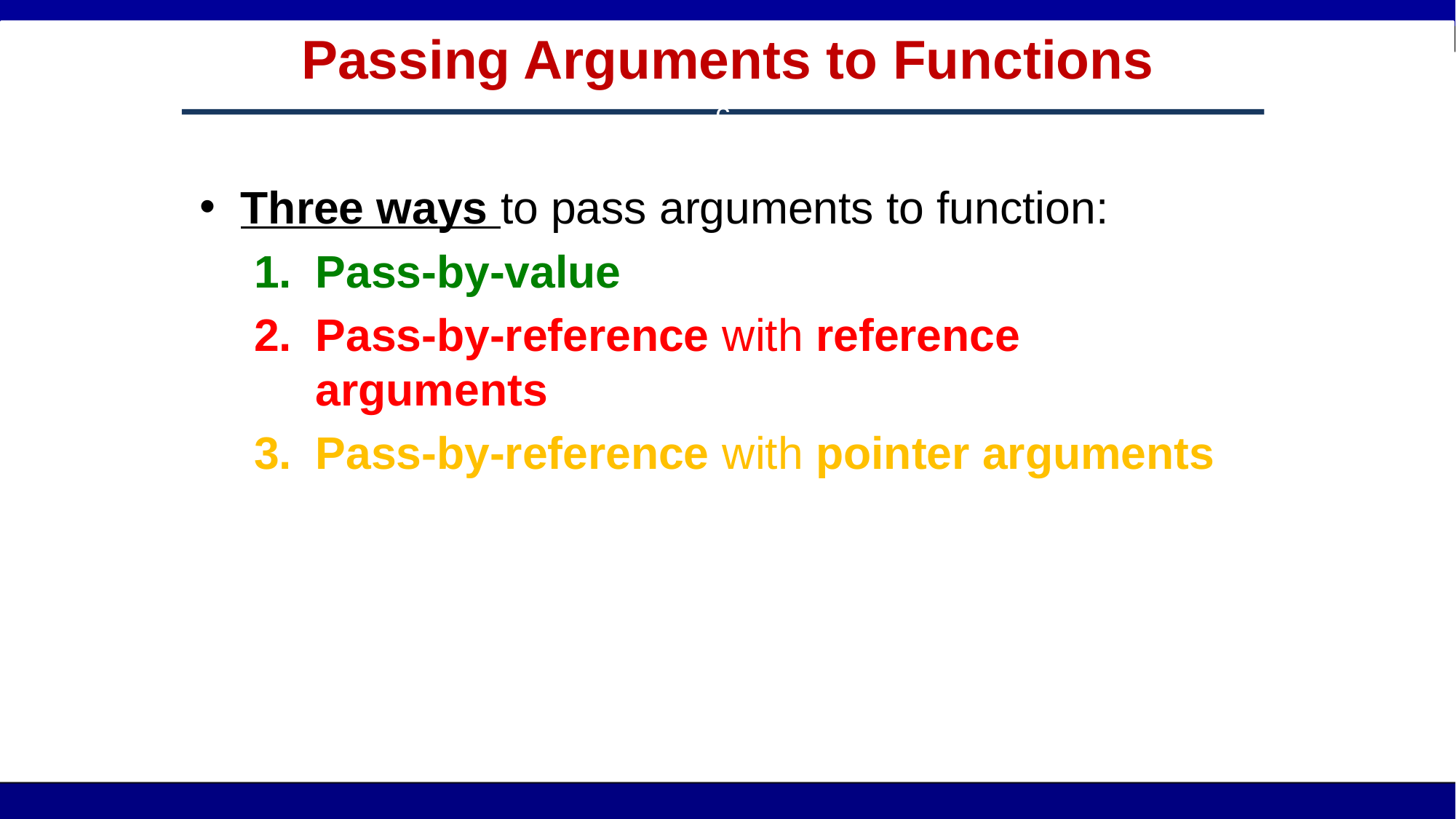

# Passing Arguments to Functions
c
Three ways to pass arguments to function:
Pass-by-value
Pass-by-reference with reference arguments
Pass-by-reference with pointer arguments